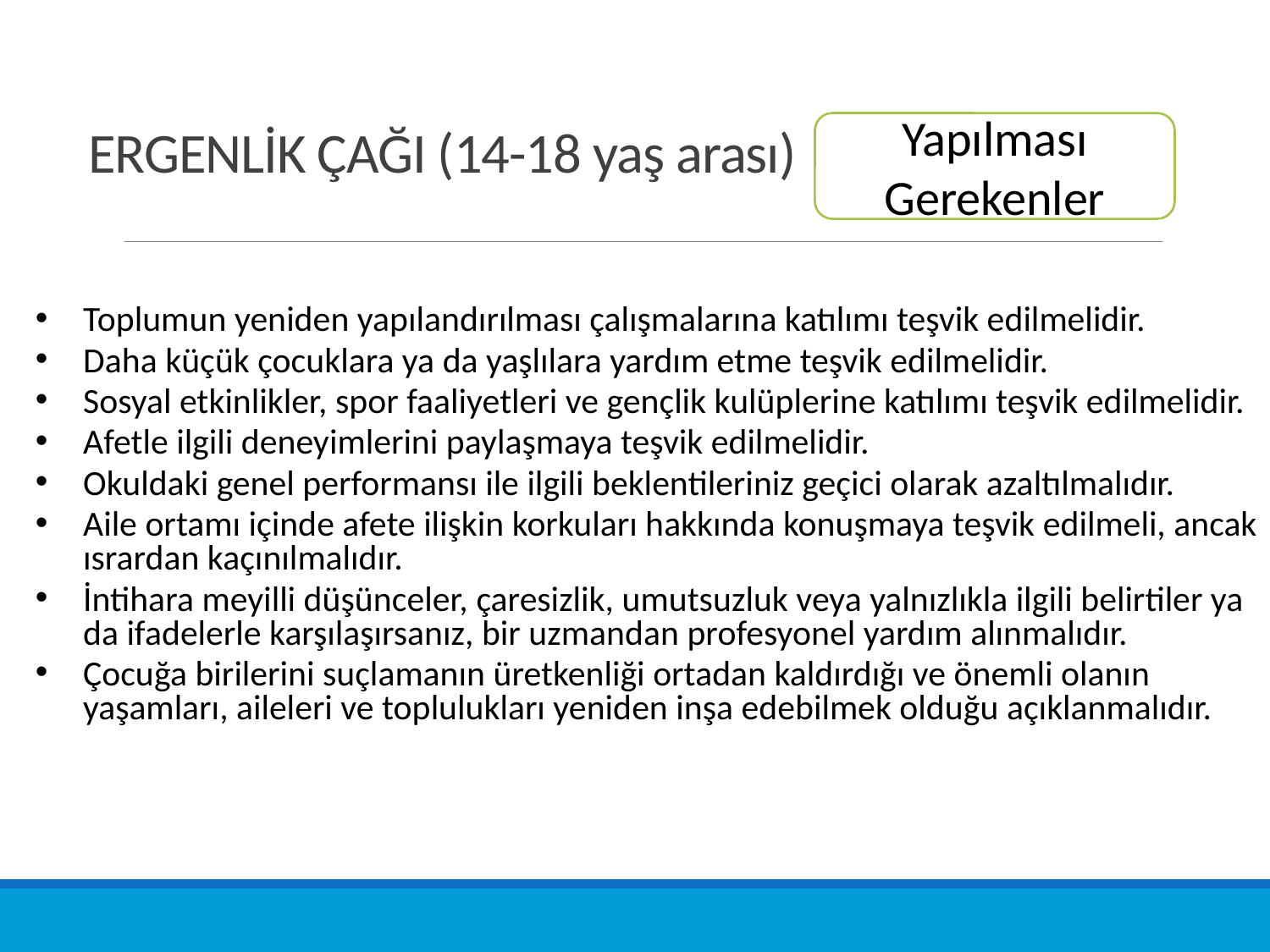

# ERGENLİK ÇAĞI (14-18 yaş arası)
Yapılması Gerekenler
Toplumun yeniden yapılandırılması çalışmalarına katılımı teşvik edilmelidir.
Daha küçük çocuklara ya da yaşlılara yardım etme teşvik edilmelidir.
Sosyal etkinlikler, spor faaliyetleri ve gençlik kulüplerine katılımı teşvik edilmelidir.
Afetle ilgili deneyimlerini paylaşmaya teşvik edilmelidir.
Okuldaki genel performansı ile ilgili beklentileriniz geçici olarak azaltılmalıdır.
Aile ortamı içinde afete ilişkin korkuları hakkında konuşmaya teşvik edilmeli, ancak ısrardan kaçınılmalıdır.
İntihara meyilli düşünceler, çaresizlik, umutsuzluk veya yalnızlıkla ilgili belirtiler ya da ifadelerle karşılaşırsanız, bir uzmandan profesyonel yardım alınmalıdır.
Çocuğa birilerini suçlamanın üretkenliği ortadan kaldırdığı ve önemli olanın yaşamları, aileleri ve toplulukları yeniden inşa edebilmek olduğu açıklanmalıdır.